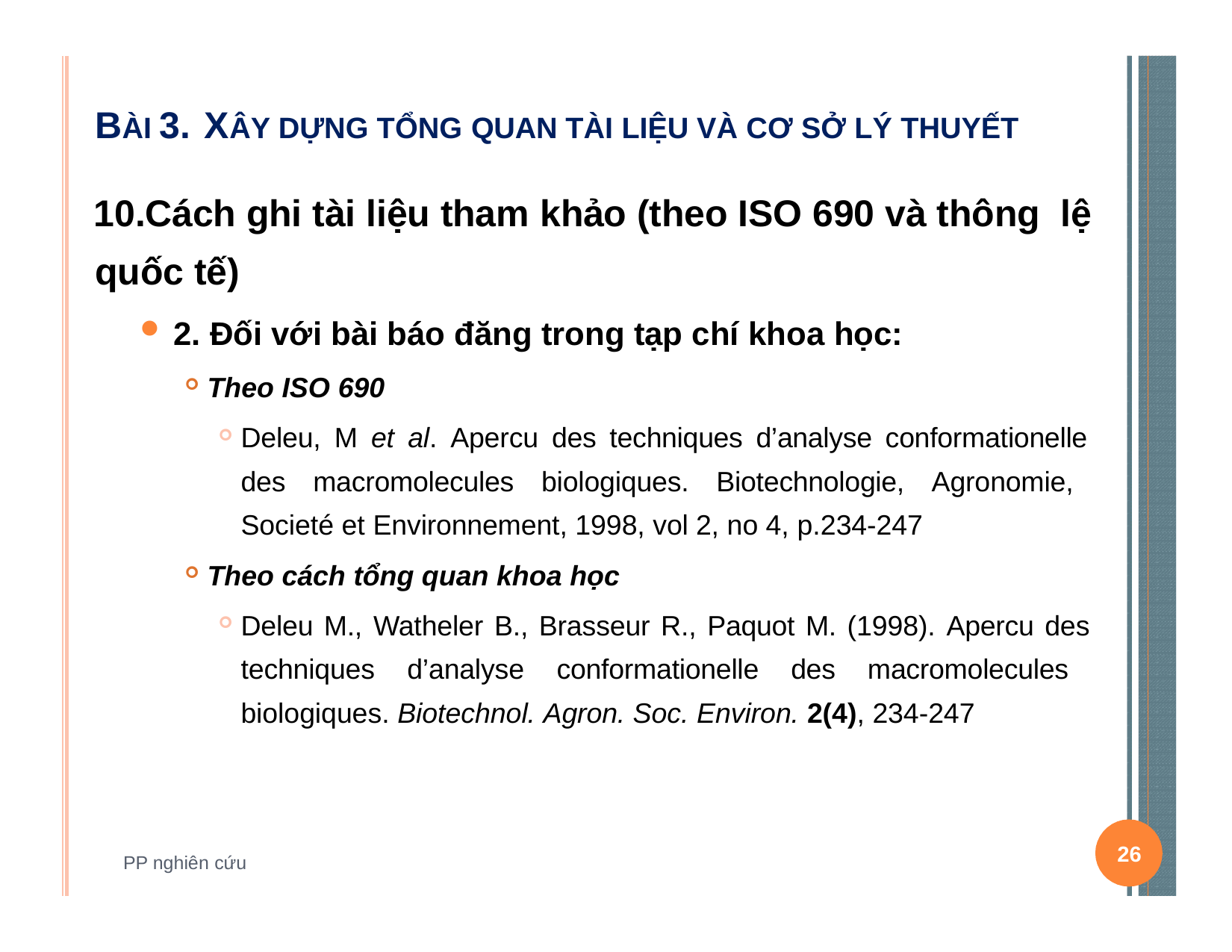

# BÀI 3. XÂY DỰNG TỔNG QUAN TÀI LIỆU VÀ CƠ SỞ LÝ THUYẾT
Cách ghi tài liệu tham khảo (theo ISO 690 và thông  lệ quốc tế)
2. Đối với bài báo đăng trong tạp chí khoa học:
Theo ISO 690
Deleu, M et al. Apercu des techniques d’analyse conformationelle  des macromolecules biologiques. Biotechnologie, Agronomie,  Societé et Environnement, 1998, vol 2, no 4, p.234-247
Theo cách tổng quan khoa học
Deleu M., Watheler B., Brasseur R., Paquot M. (1998). Apercu des  techniques d’analyse conformationelle des macromolecules  biologiques. Biotechnol. Agron. Soc. Environ. 2(4), 234-247

26
PP nghiên cứu